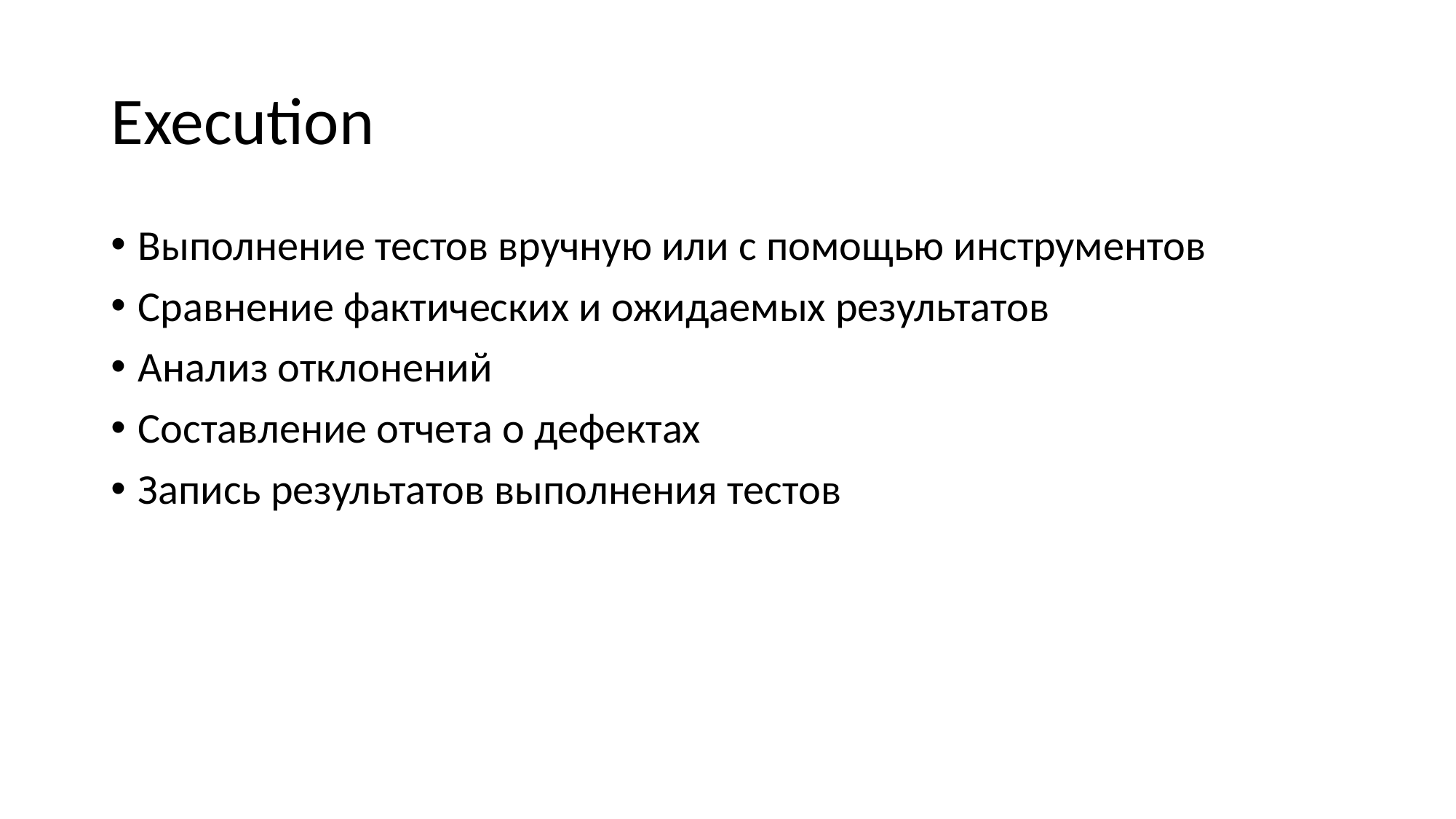

# Execution
Выполнение тестов вручную или с помощью инструментов
Сравнение фактических и ожидаемых результатов
Анализ отклонений
Составление отчета о дефектах
Запись результатов выполнения тестов